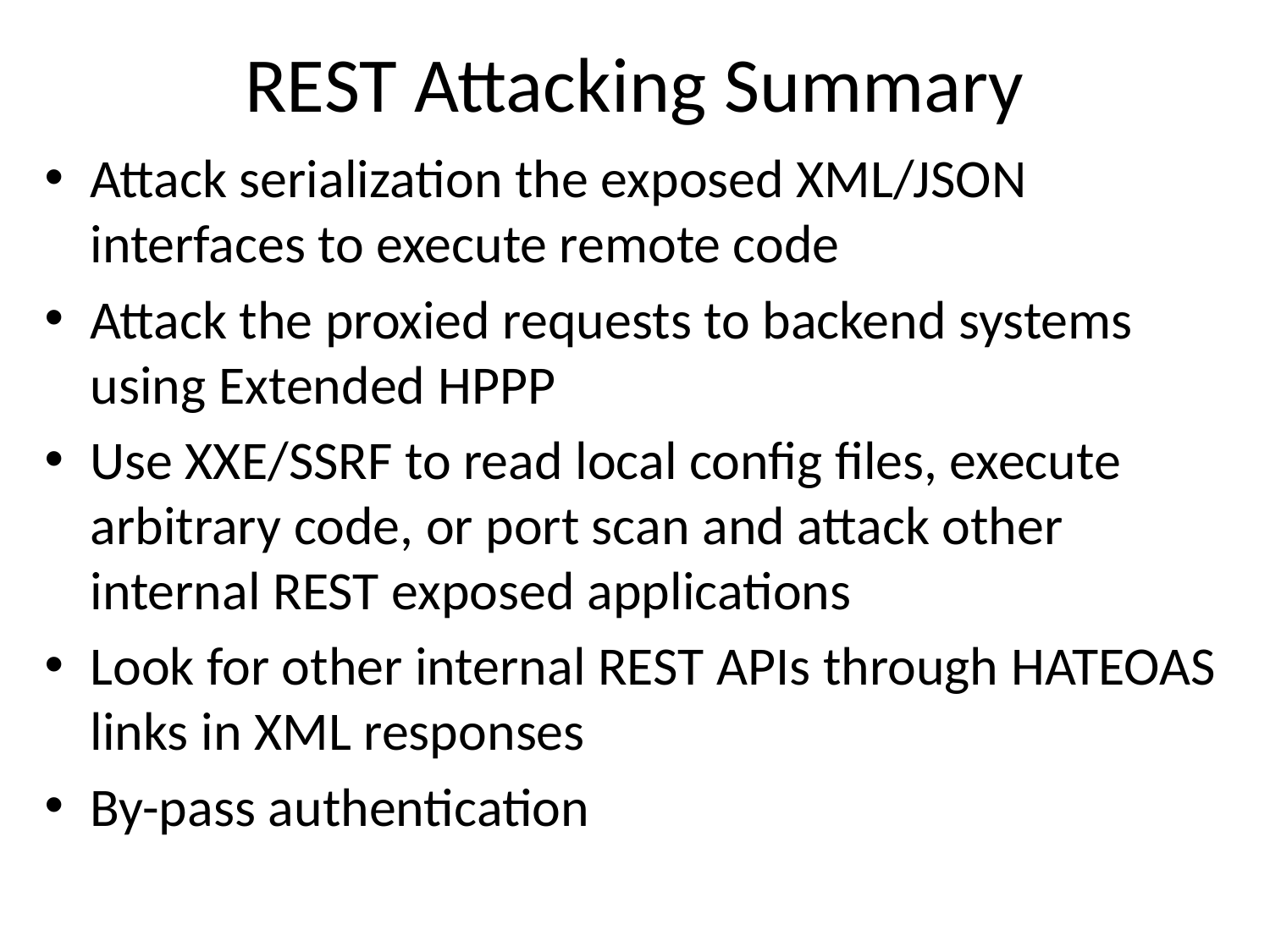

# REST Attacking Summary
Attack serialization the exposed XML/JSON interfaces to execute remote code
Attack the proxied requests to backend systems using Extended HPPP
Use XXE/SSRF to read local config files, execute arbitrary code, or port scan and attack other internal REST exposed applications
Look for other internal REST APIs through HATEOAS links in XML responses
By-pass authentication